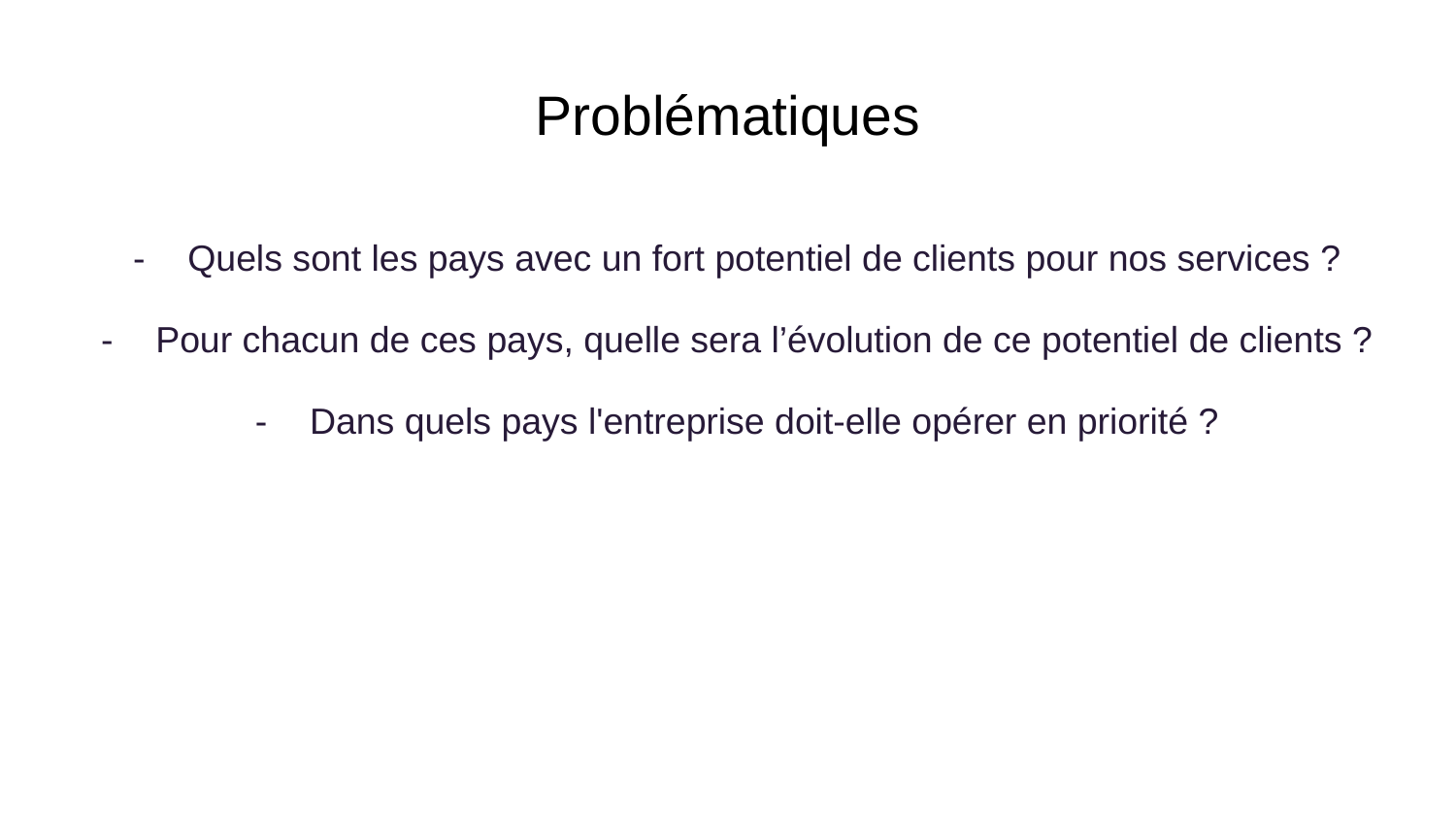

# Problématiques

Quels sont les pays avec un fort potentiel de clients pour nos services ?
Pour chacun de ces pays, quelle sera l’évolution de ce potentiel de clients ?
Dans quels pays l'entreprise doit-elle opérer en priorité ?